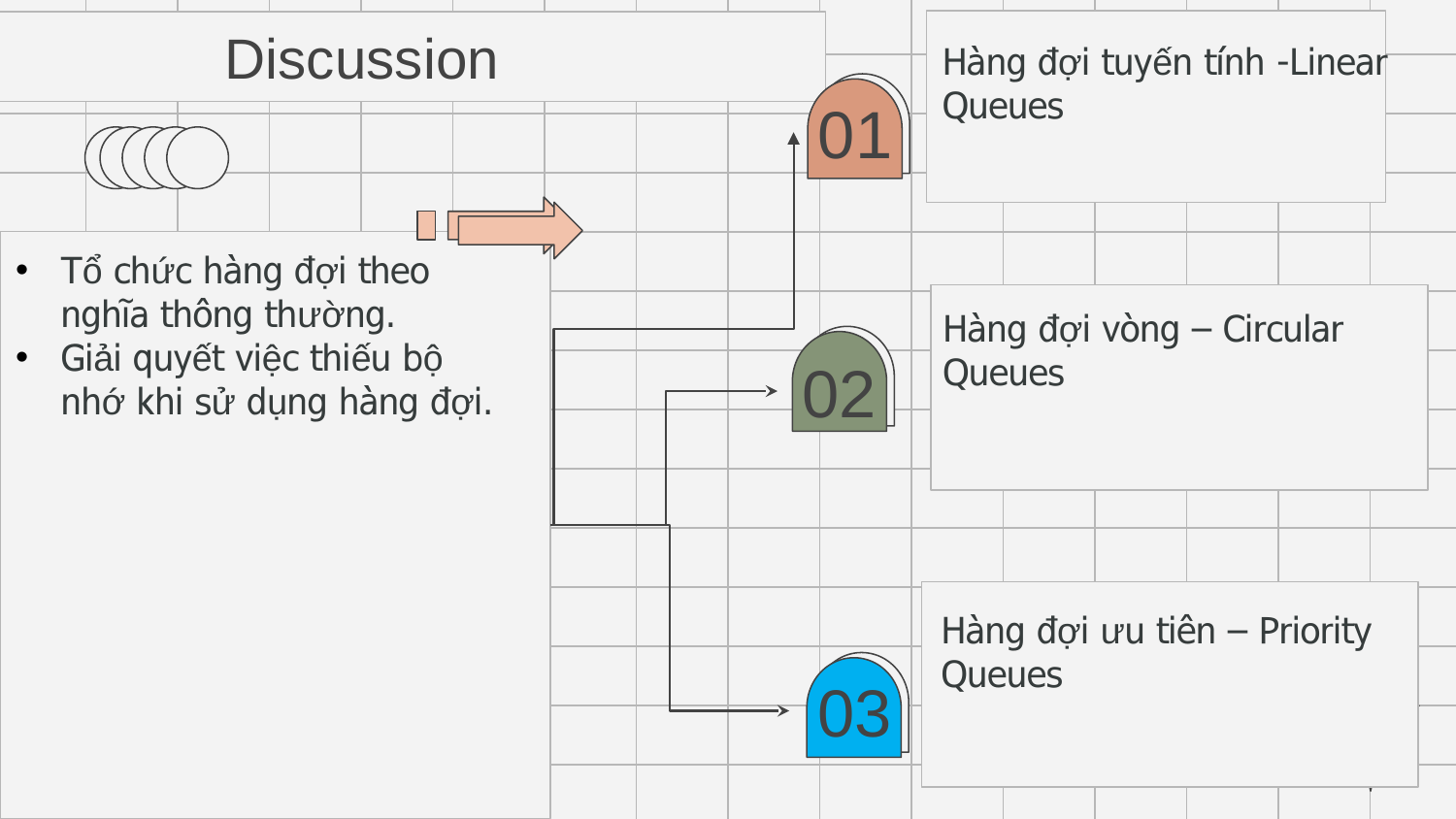

Hàng đợi tuyến tính -Linear Queues

# Discussion

01

Tổ chức hàng đợi theo nghĩa thông thường.
Giải quyết việc thiếu bộ nhớ khi sử dụng hàng đợi.

Hàng đợi vòng – Circular Queues

02

Hàng đợi ưu tiên – Priority Queues

03